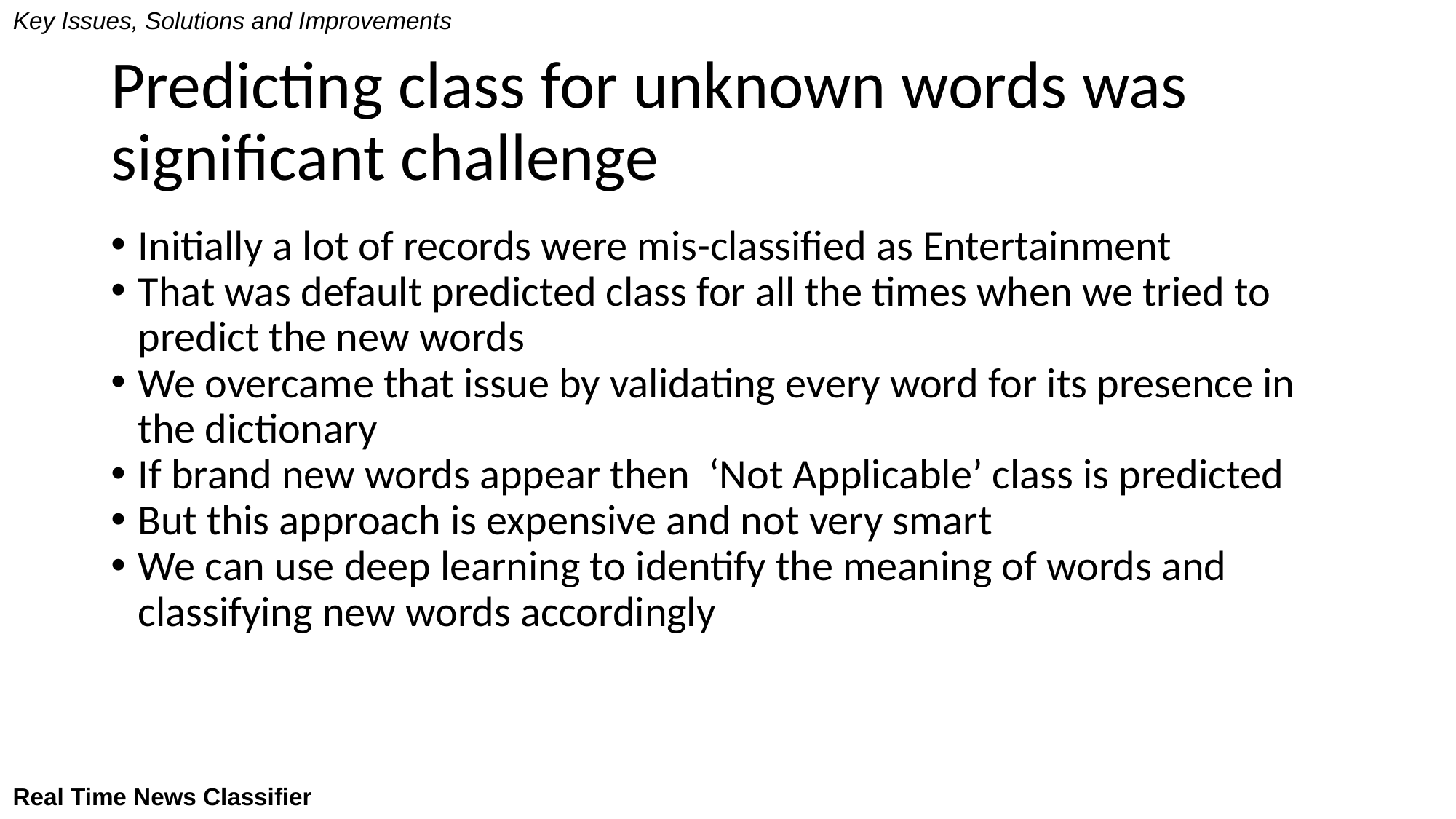

Key Issues, Solutions and Improvements
Predicting class for unknown words was significant challenge
Initially a lot of records were mis-classified as Entertainment
That was default predicted class for all the times when we tried to predict the new words
We overcame that issue by validating every word for its presence in the dictionary
If brand new words appear then  ‘Not Applicable’ class is predicted
But this approach is expensive and not very smart
We can use deep learning to identify the meaning of words and classifying new words accordingly

Real Time News Classifier